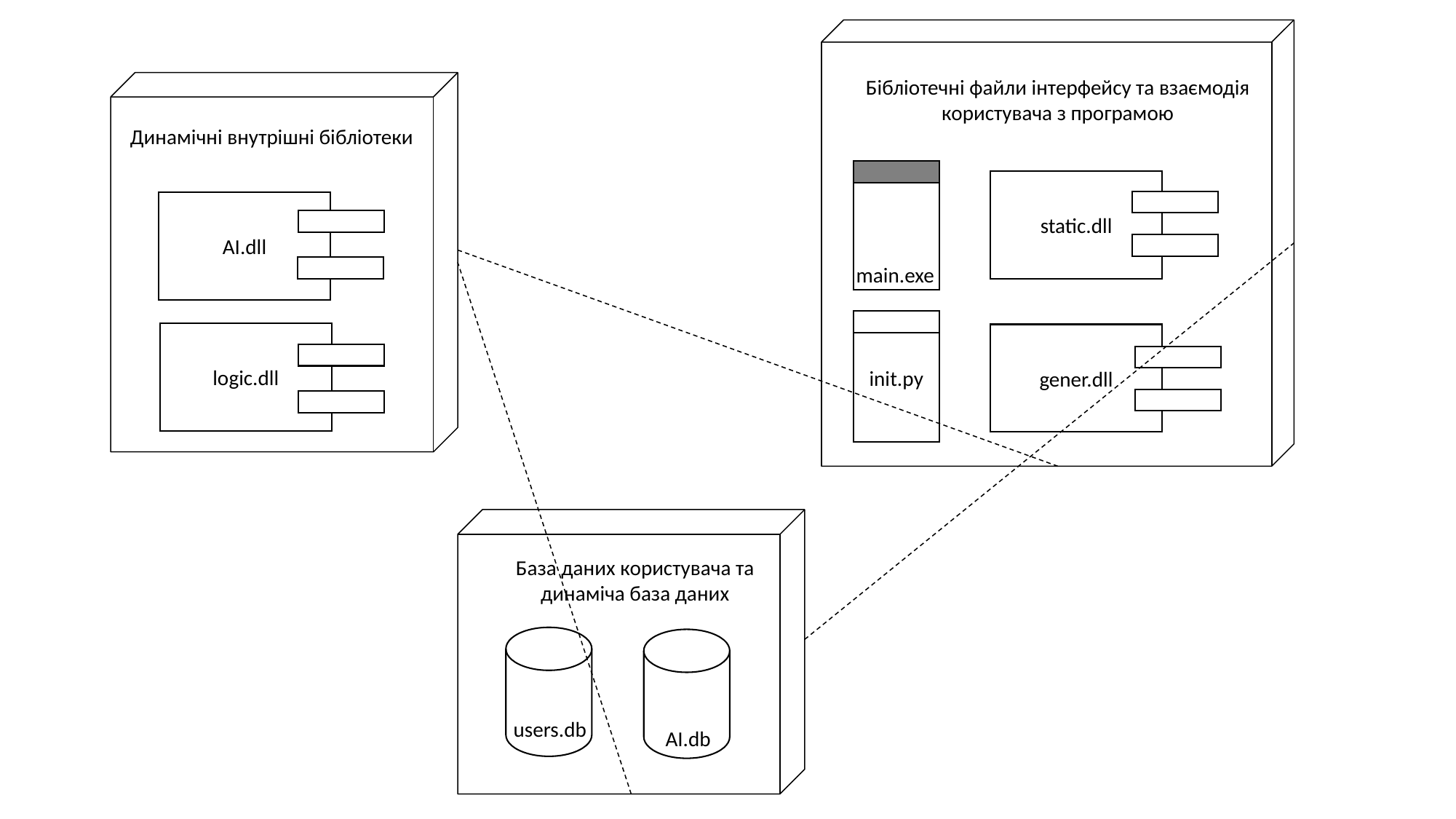

Бібліотечні файли інтерфейсу та взаємодія користувача з програмою

Динамічні внутрішні бібліотеки

static.dll

AI.dll

main.exe

init.py
logic.dll
gener.dll

База даних користувача та динаміча база даних

users.db
AI.db